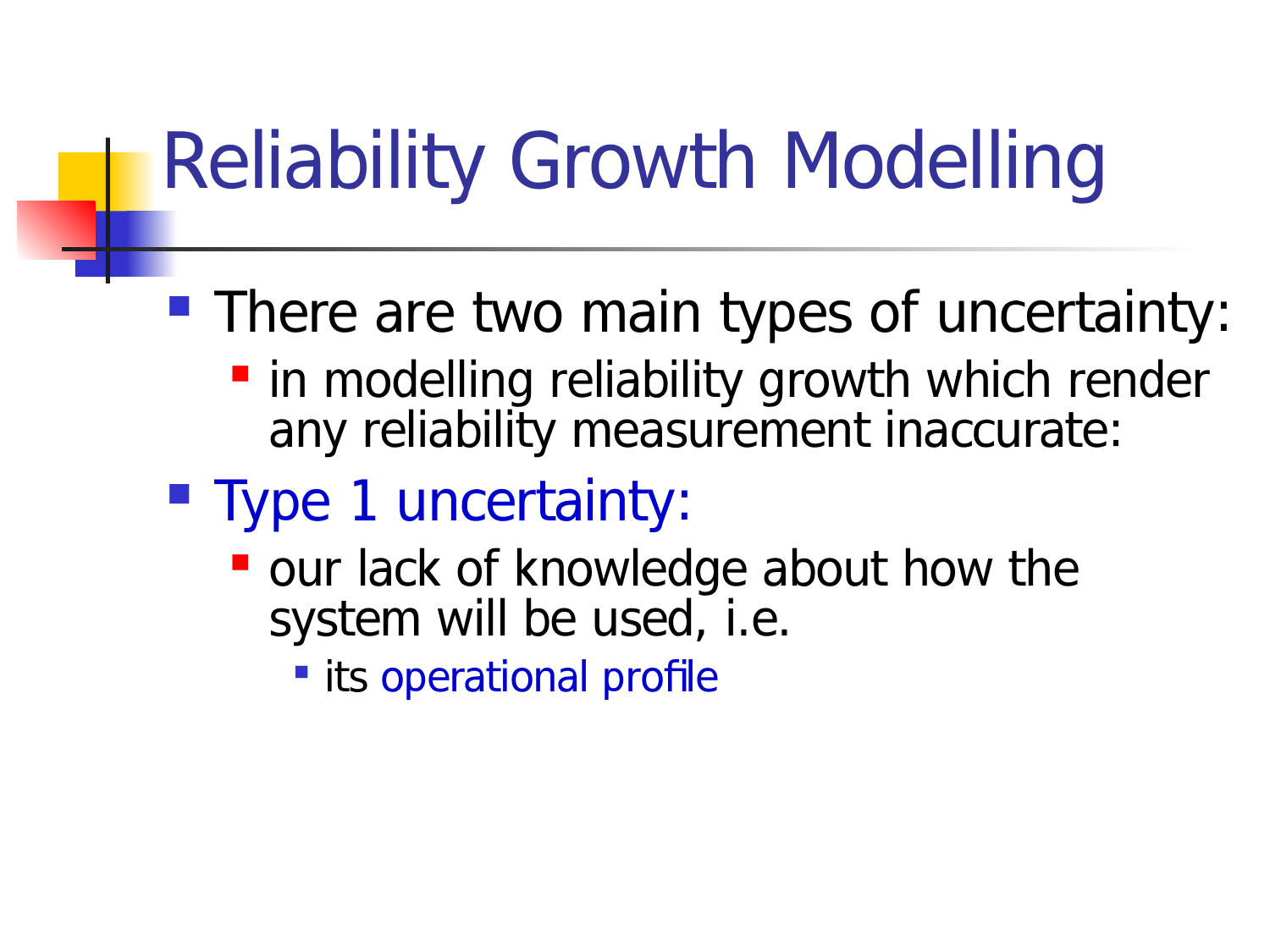

# Reliability Growth Modelling
There are two main types of uncertainty:
in modelling reliability growth which render any reliability measurement inaccurate:
Type 1 uncertainty:
our lack of knowledge about how the system will be used, i.e.
its operational profile